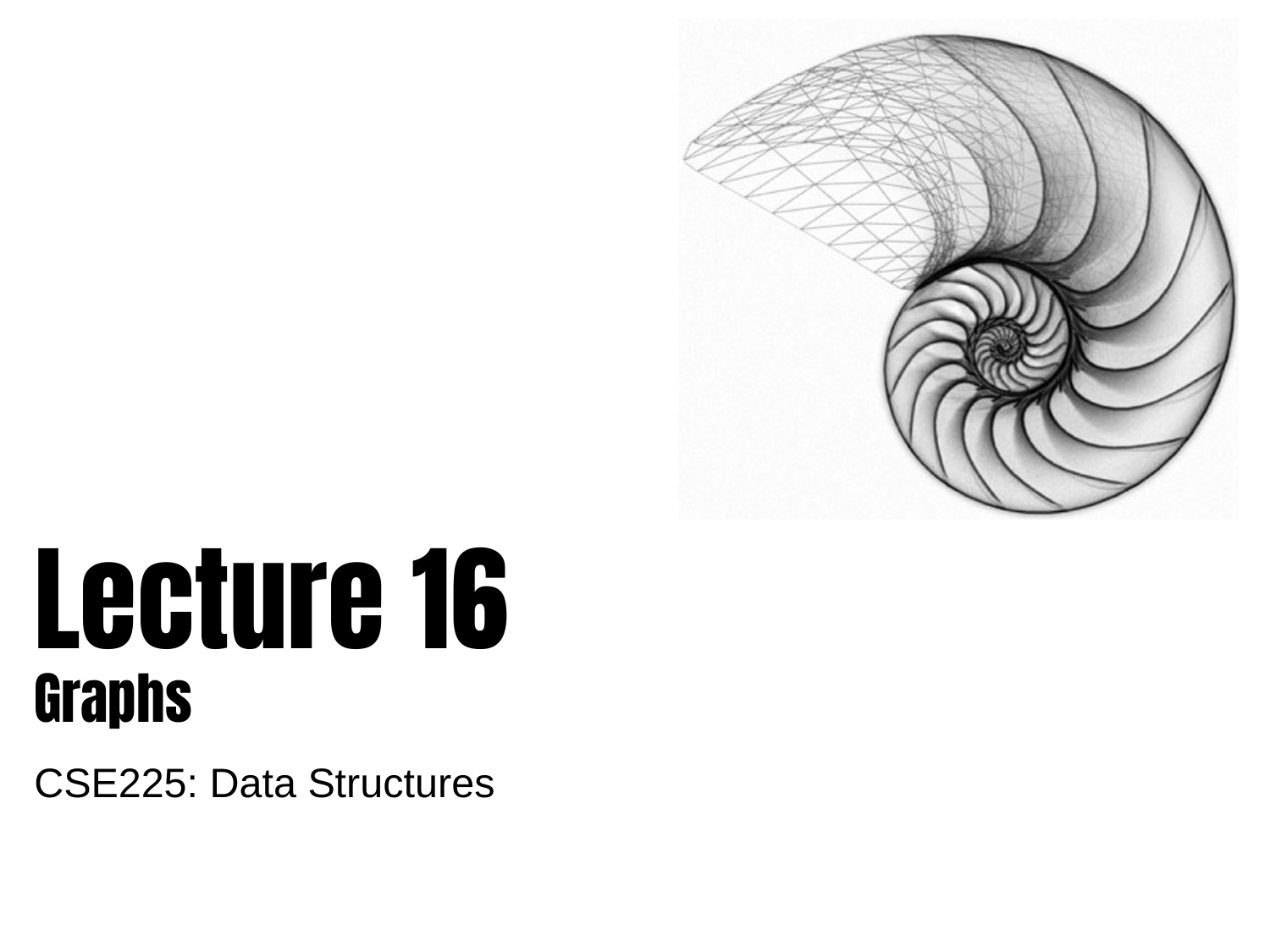

# Lecture 16 Graphs
CSE225: Data Structures